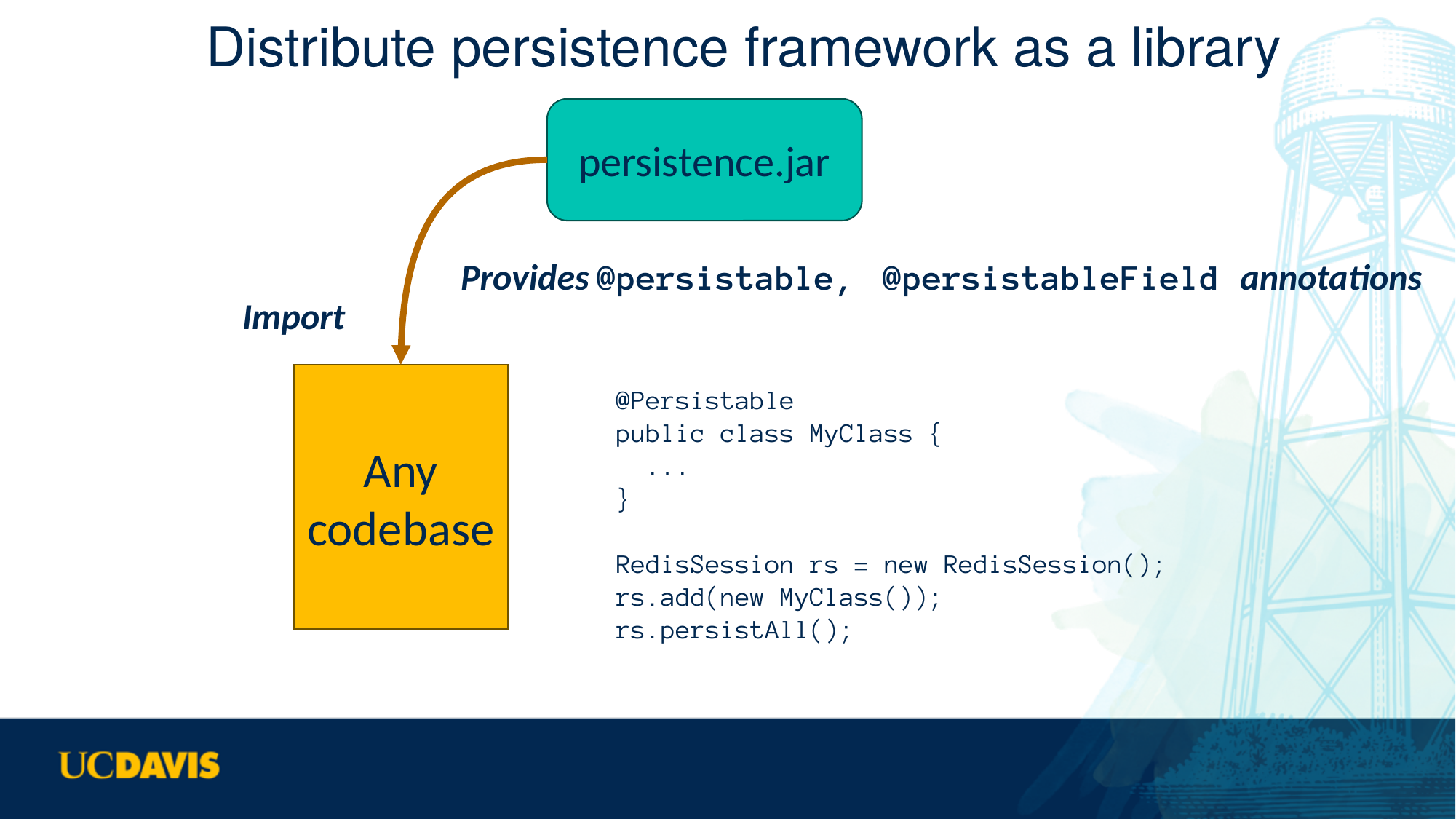

# Distribute persistence framework as a library
persistence.jar
Provides @persistable,  @persistableField annotations
Import
Any codebase
@Persistable
public class MyClass {
  ...
}

RedisSession rs = new RedisSession();
rs.add(new MyClass());
rs.persistAll();